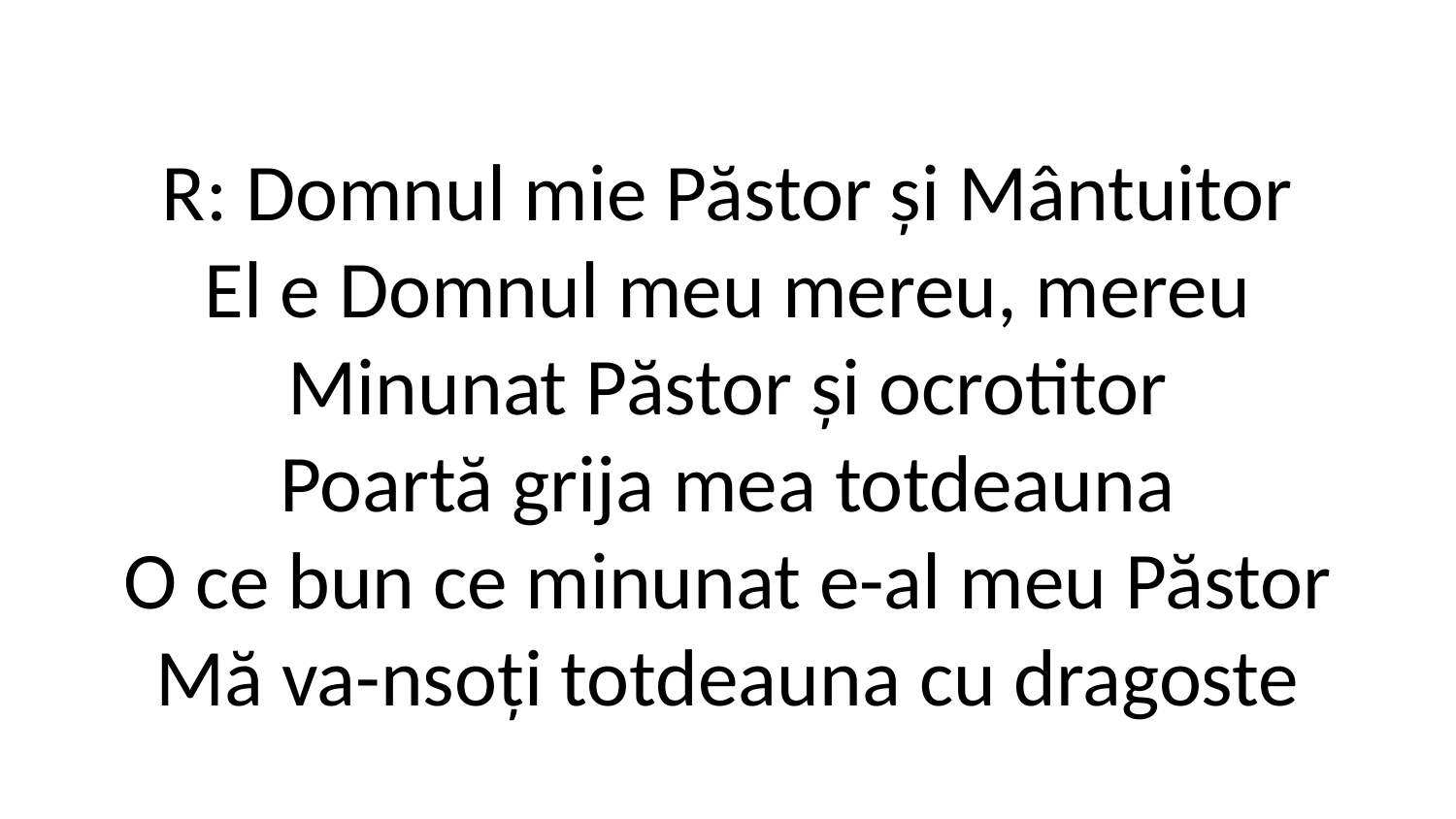

R: Domnul mie Păstor și Mântuitor
El e Domnul meu mereu, mereu
Minunat Păstor și ocrotitor
Poartă grija mea totdeauna
O ce bun ce minunat e-al meu Păstor
Mă va-nsoți totdeauna cu dragoste